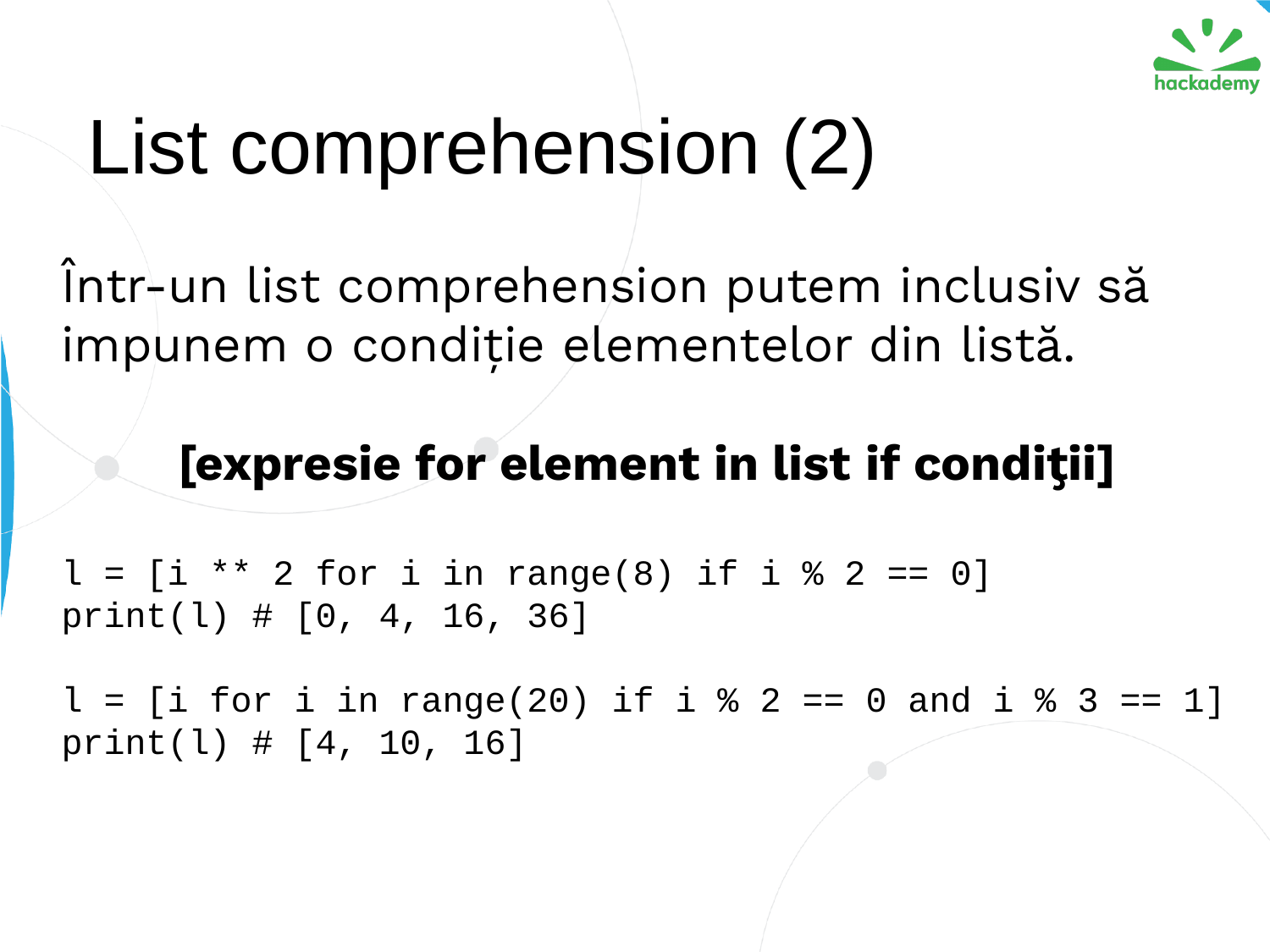

# List comprehension (2)
Într-un list comprehension putem inclusiv să impunem o condiție elementelor din listă.

[expresie for element in list if condiţii]

l = [i ** 2 for i in range(8) if i % 2 == 0]
print(l) # [0, 4, 16, 36]

l = [i for i in range(20) if i % 2 == 0 and i % 3 == 1]
print(l) # [4, 10, 16]